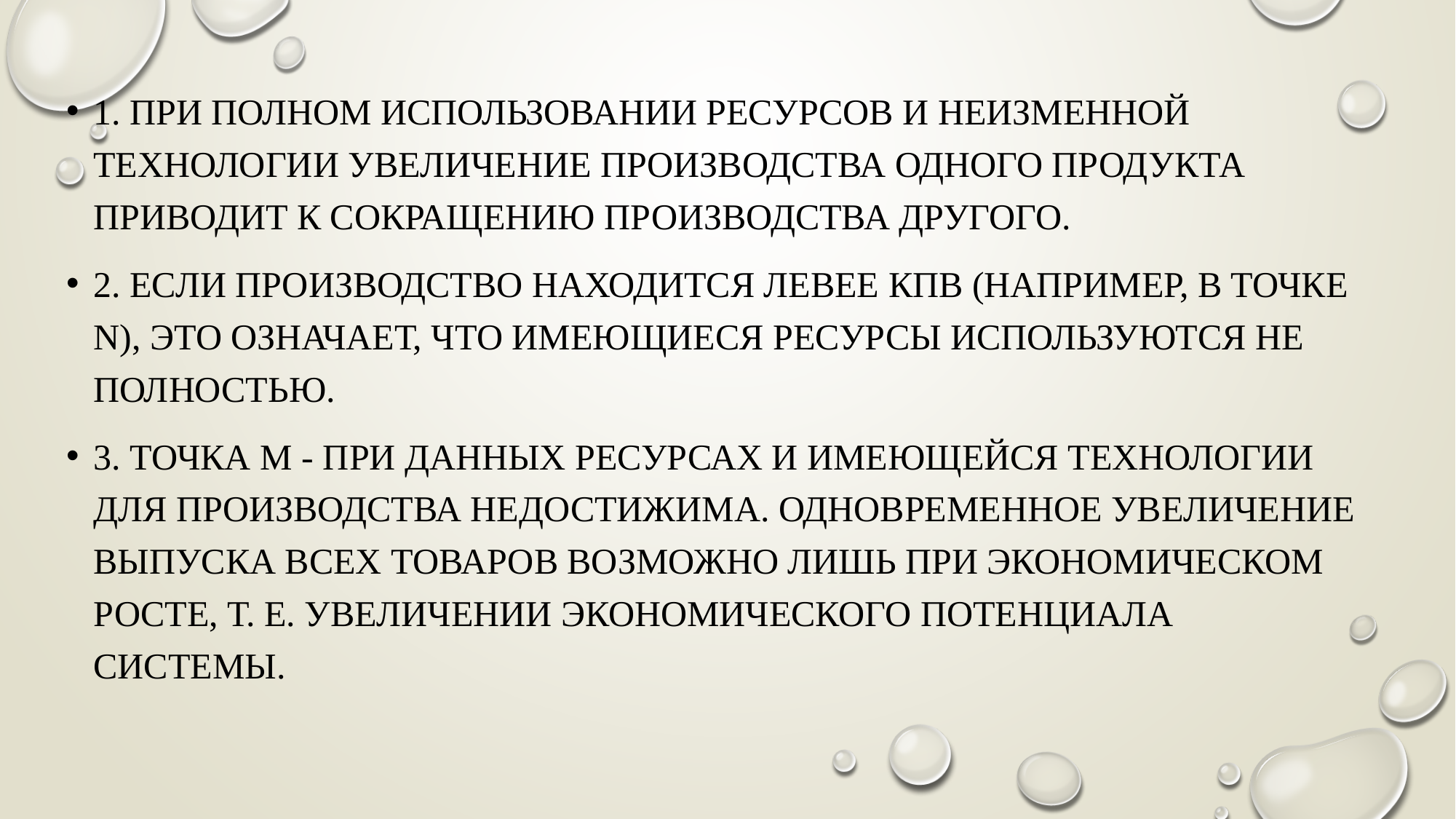

1. При полном использовании ресурсов и неизменной технологии увеличение производства одного продукта приводит к сокращению производства другого.
2. Если производство находится левее КПВ (например, в точке N), это означает, что имеющиеся ресурсы используются не полностью.
3. Точка M - при данных ресурсах и имеющейся технологии для про­изводства недостижима. Одновременное увеличение выпуска всех товаров возможно лишь при экономическом росте, т. е. увеличении экономического потенциала системы.